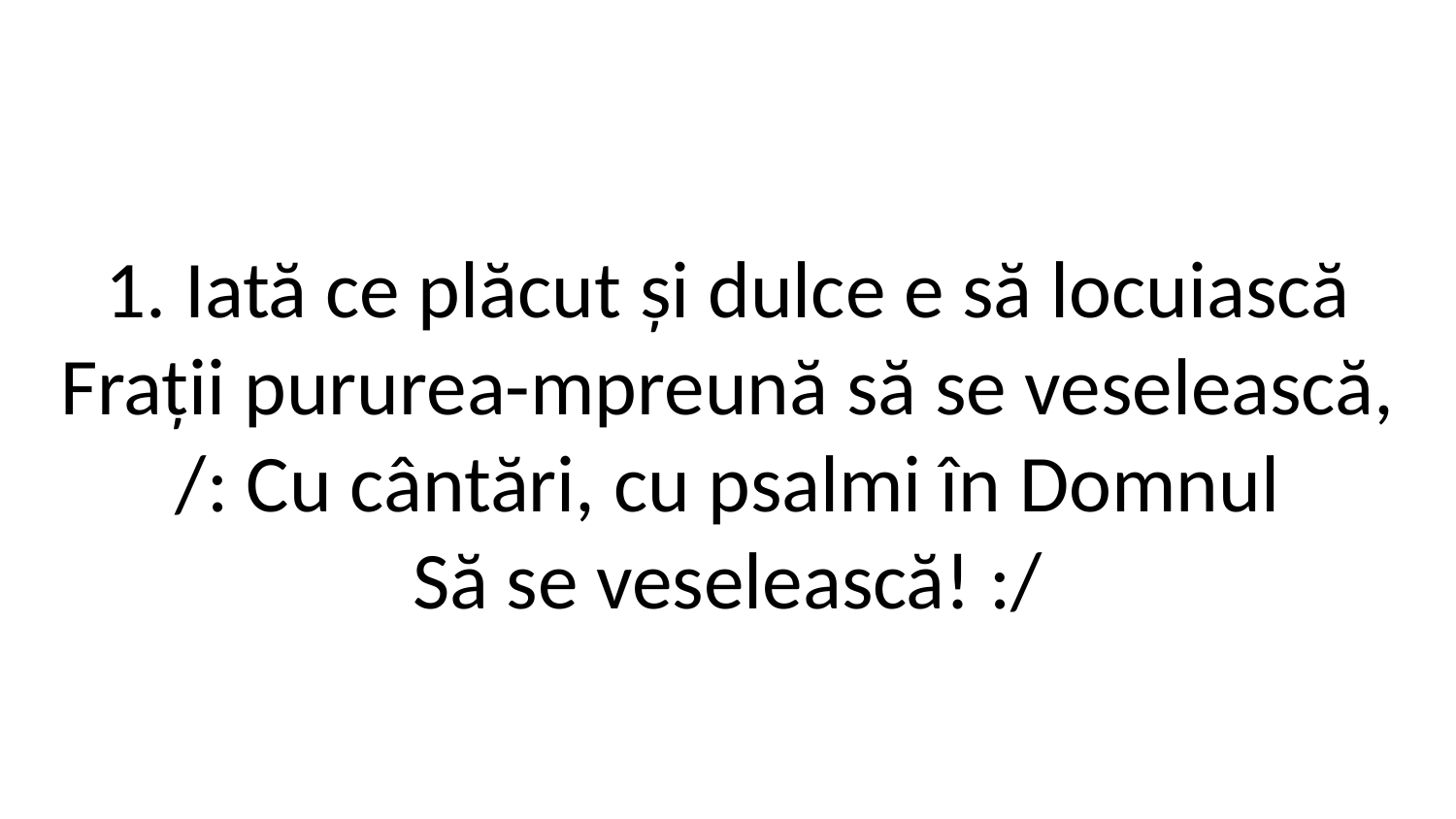

1. Iată ce plăcut și dulce e să locuiască
Frații pururea-mpreună să se veselească,
/: Cu cântări, cu psalmi în Domnul
Să se veselească! :/